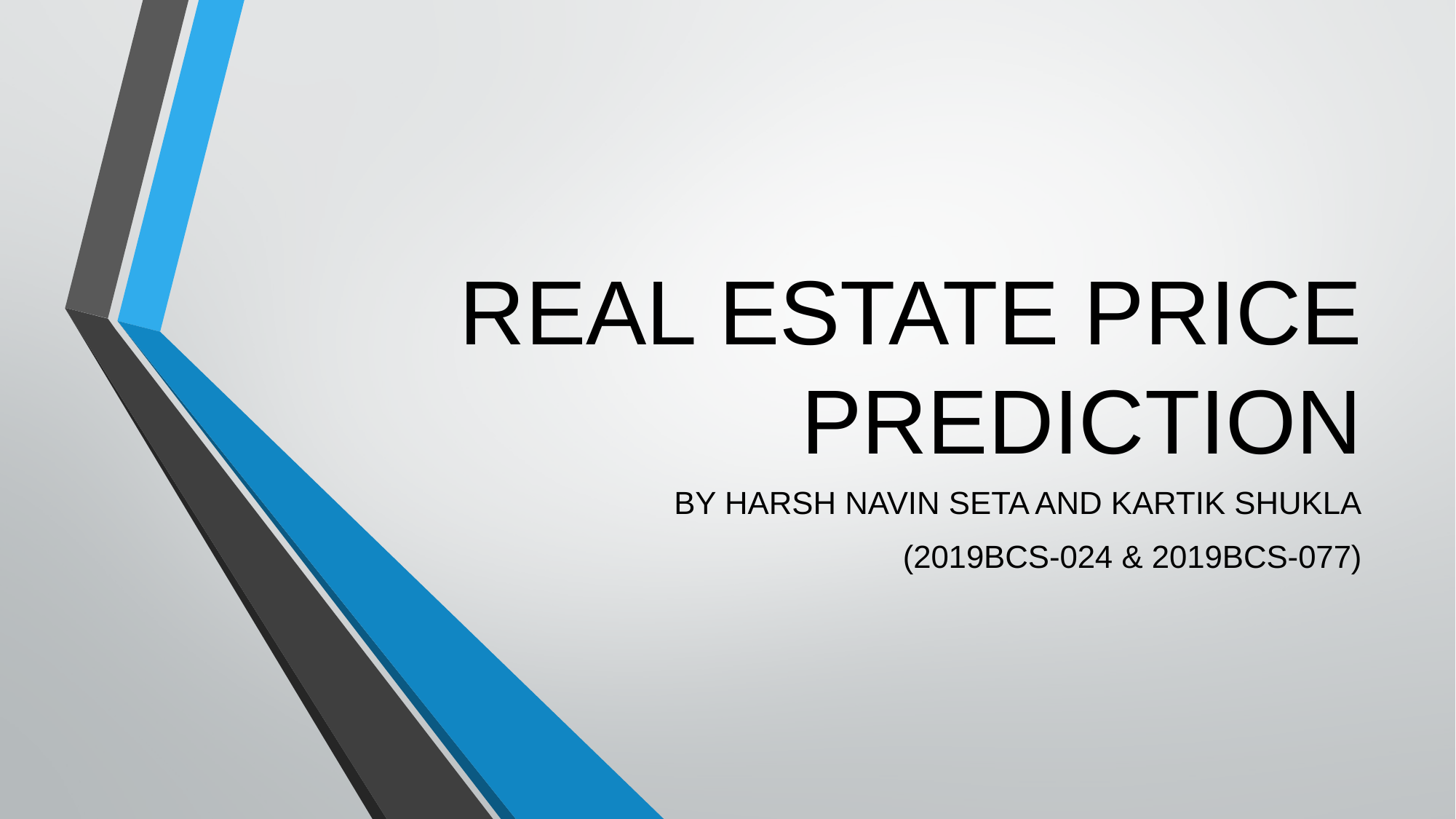

# REAL ESTATE PRICE PREDICTION
BY HARSH NAVIN SETA AND KARTIK SHUKLA
(2019BCS-024 & 2019BCS-077)